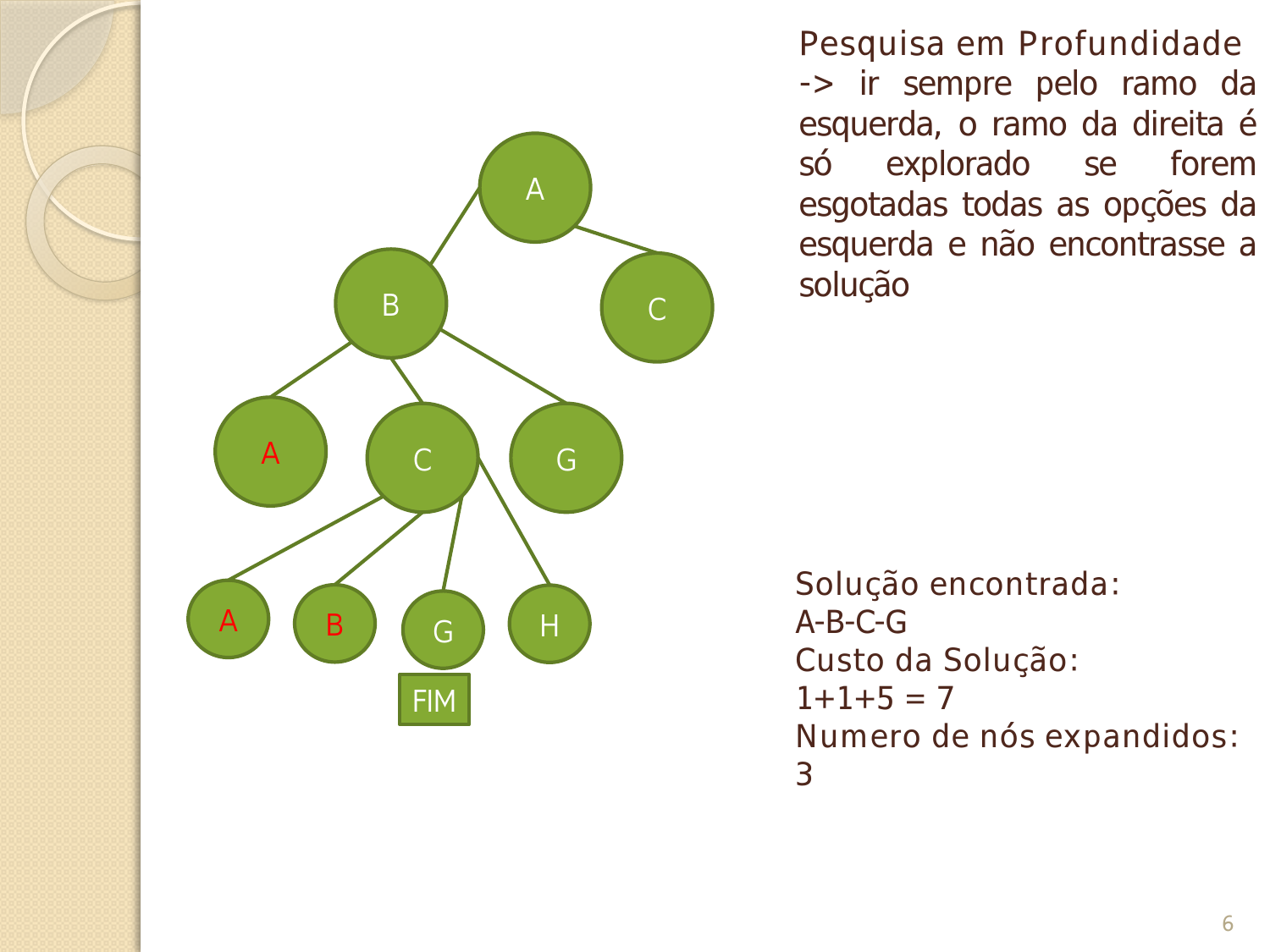

Pesquisa em Profundidade
-> ir sempre pelo ramo da esquerda, o ramo da direita é só explorado se forem esgotadas todas as opções da esquerda e não encontrasse a solução
A
B
C
A
C
G
Solução encontrada:
A-B-C-G
Custo da Solução:
1+1+5 = 7
Numero de nós expandidos:
3
A
B
H
G
FIM
6